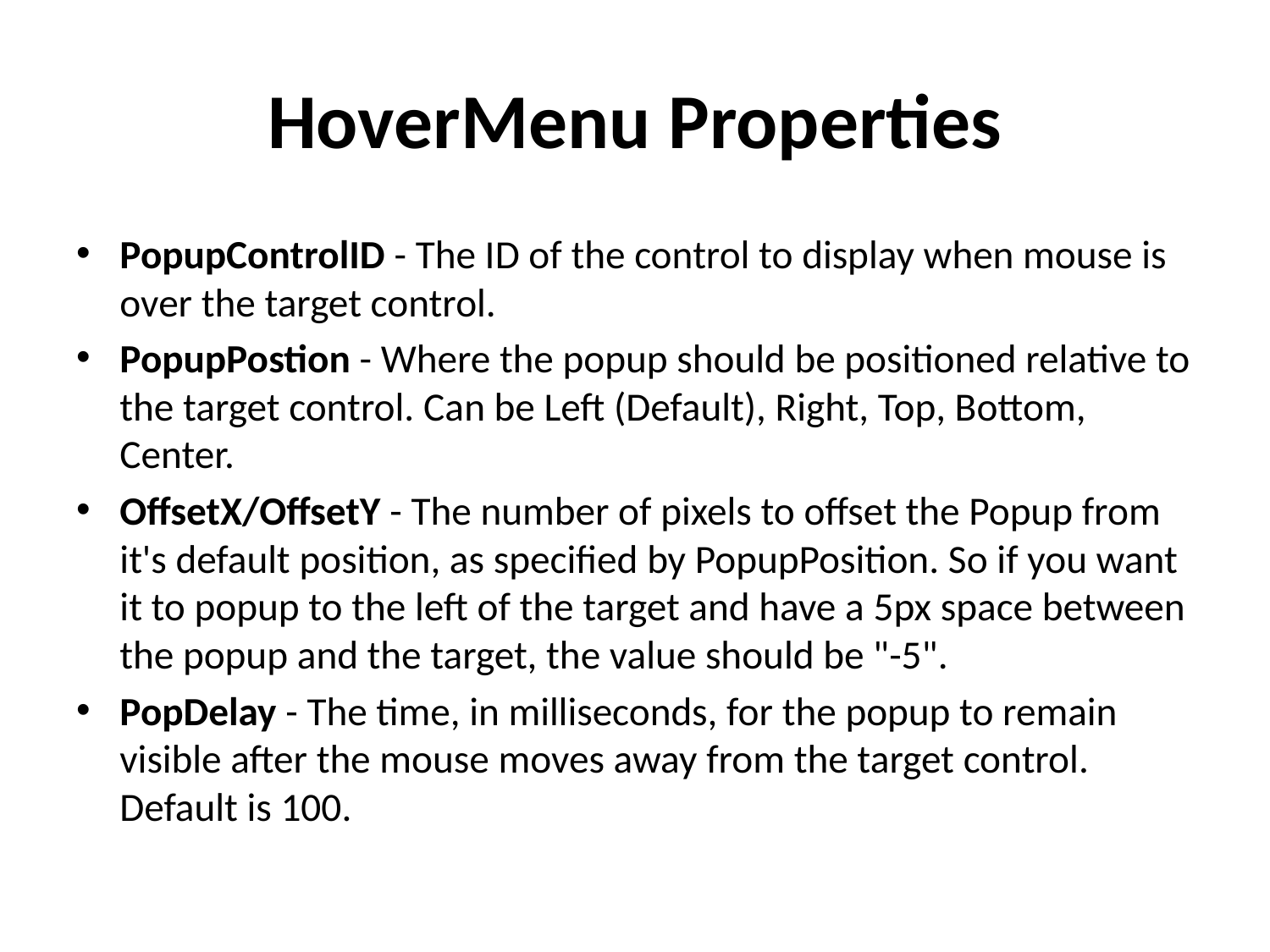

# HoverMenu Properties
PopupControlID - The ID of the control to display when mouse is over the target control.
PopupPostion - Where the popup should be positioned relative to the target control. Can be Left (Default), Right, Top, Bottom, Center.
OffsetX/OffsetY - The number of pixels to offset the Popup from it's default position, as specified by PopupPosition. So if you want it to popup to the left of the target and have a 5px space between the popup and the target, the value should be "-5".
PopDelay - The time, in milliseconds, for the popup to remain visible after the mouse moves away from the target control. Default is 100.